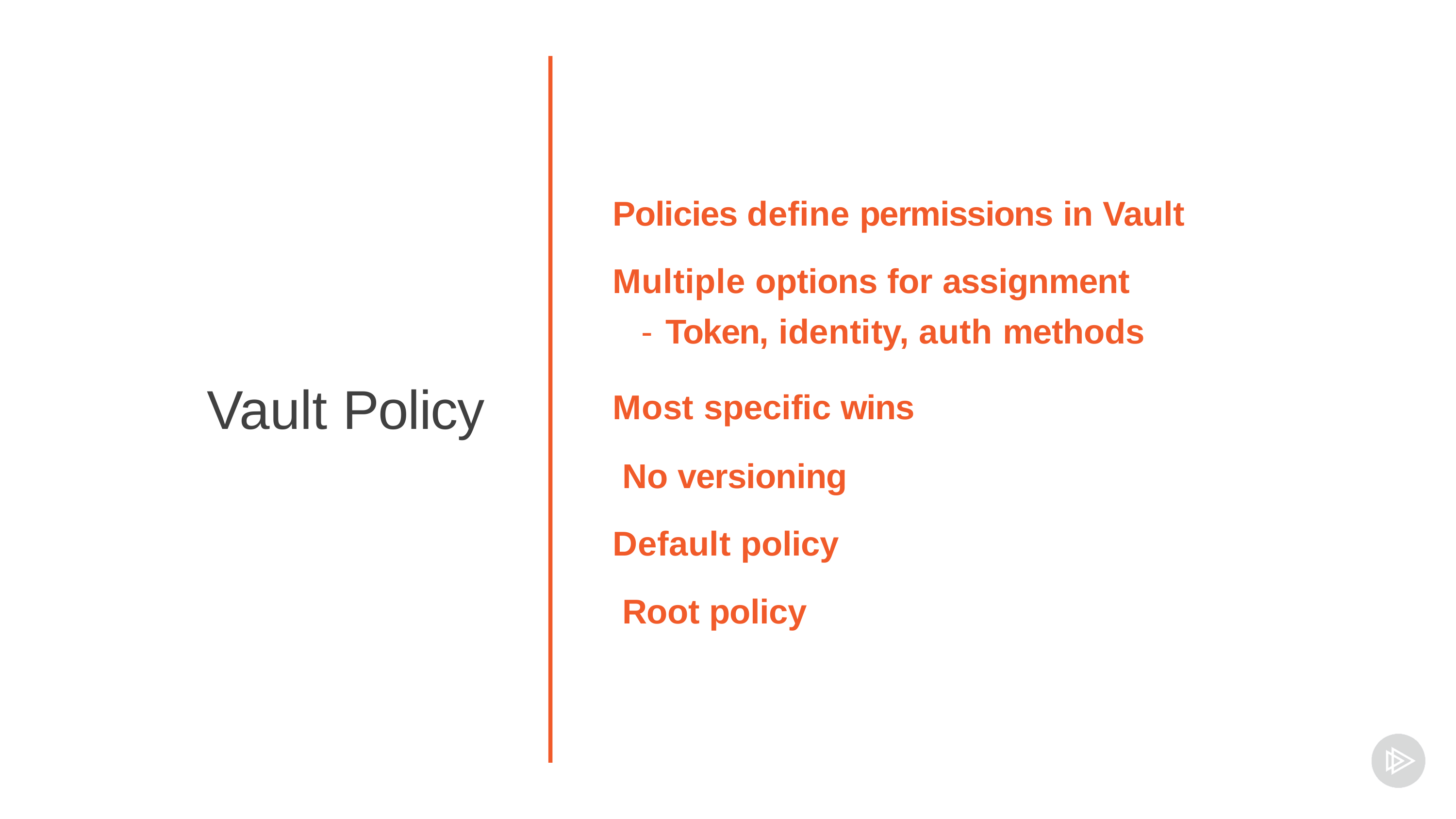

# Policies define permissions in Vault
Multiple options for assignment
- Token, identity, auth methods
Most specific wins  No versioning
Default policy  Root policy
Vault Policy